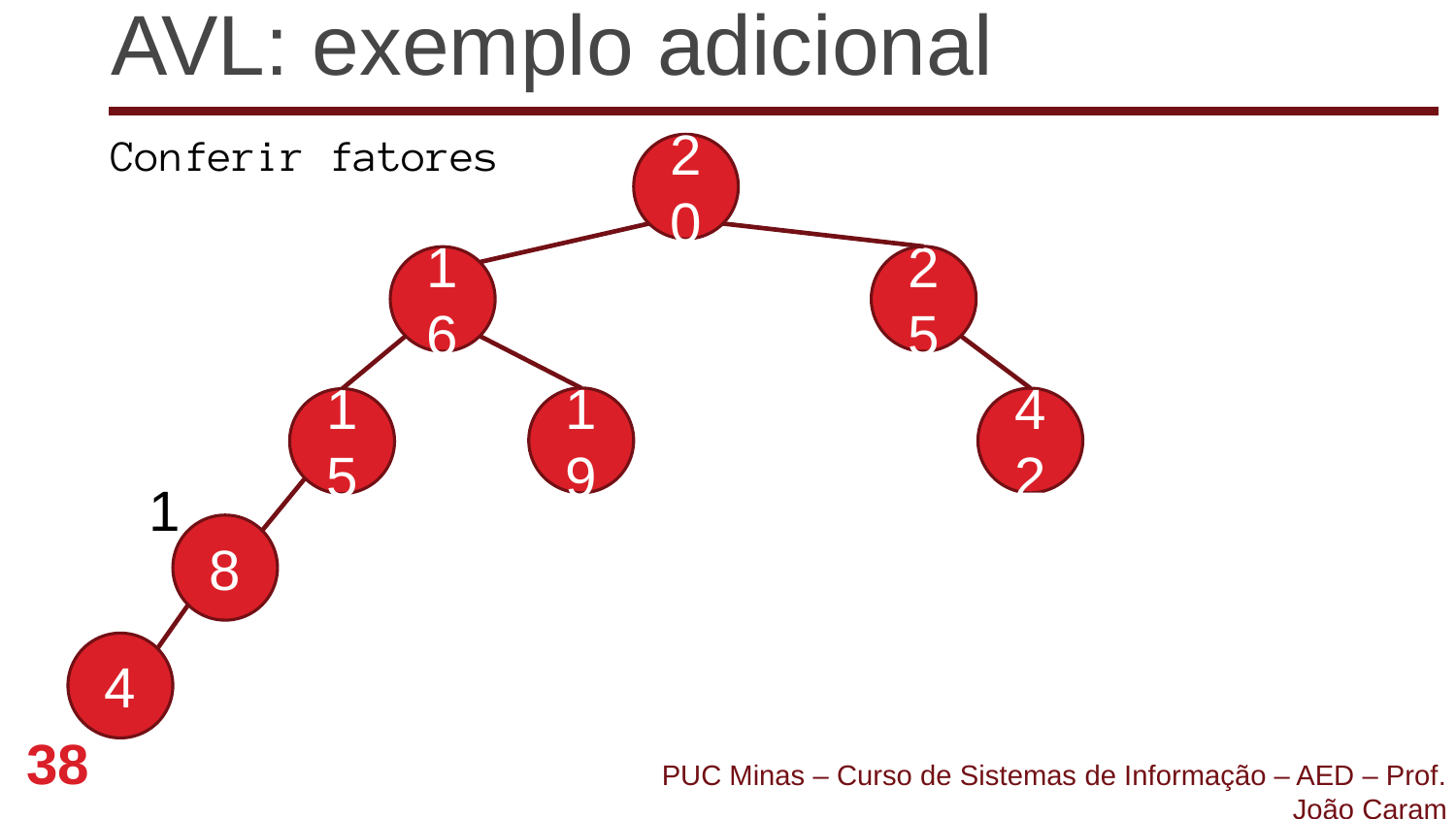

# AVL: exemplo adicional
Conferir fatores
20
25
16
19
42
15
1
8
4
38
PUC Minas – Curso de Sistemas de Informação – AED – Prof. João Caram